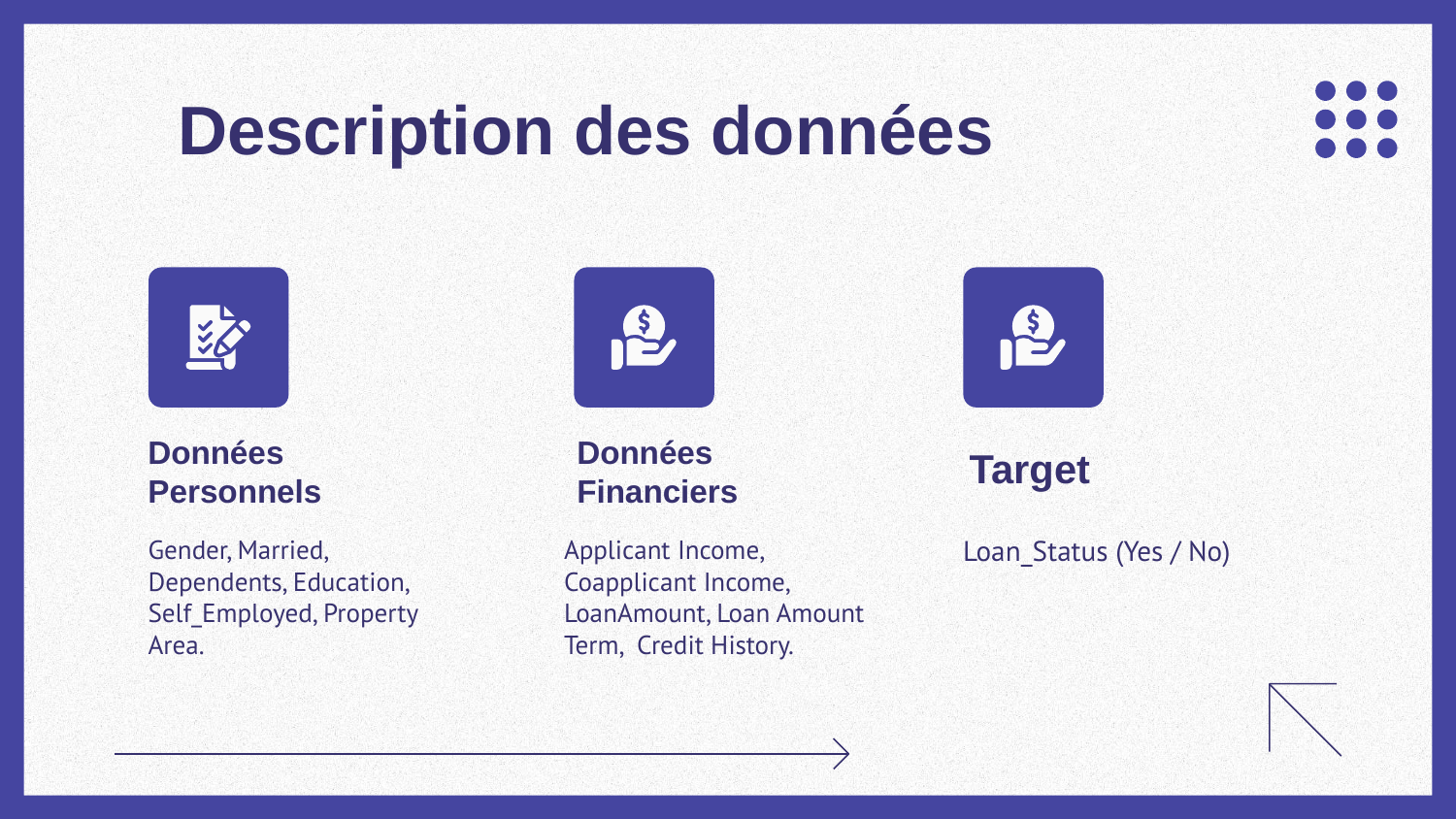

# Description des données

Target
Données
Personnels
Données
Financiers
Gender, Married, Dependents, Education, Self_Employed, Property Area.
Applicant Income,
Coapplicant Income,
LoanAmount, Loan Amount
Term,  Credit History.

Loan_Status (Yes / No)